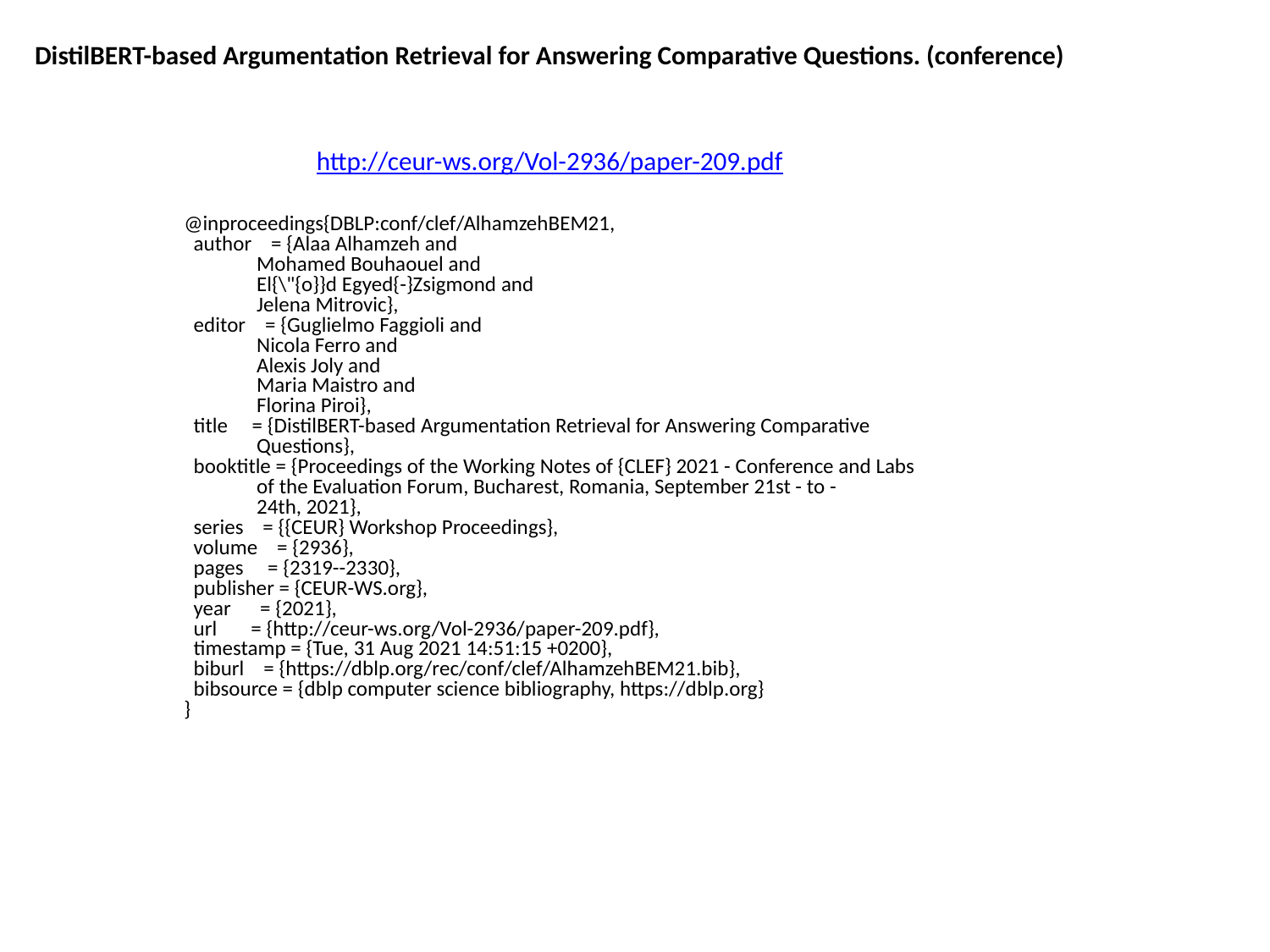

DistilBERT-based Argumentation Retrieval for Answering Comparative Questions. (conference)

http://ceur-ws.org/Vol-2936/paper-209.pdf

@inproceedings{DBLP:conf/clef/AlhamzehBEM21,
  author    = {Alaa Alhamzeh and
               Mohamed Bouhaouel and
               El{\"{o}}d Egyed{-}Zsigmond and
               Jelena Mitrovic},
  editor    = {Guglielmo Faggioli and
               Nicola Ferro and
               Alexis Joly and
               Maria Maistro and
               Florina Piroi},
  title     = {DistilBERT-based Argumentation Retrieval for Answering Comparative
               Questions},
  booktitle = {Proceedings of the Working Notes of {CLEF} 2021 - Conference and Labs
               of the Evaluation Forum, Bucharest, Romania, September 21st - to -
               24th, 2021},
  series    = {{CEUR} Workshop Proceedings},
  volume    = {2936},
  pages     = {2319--2330},
  publisher = {CEUR-WS.org},
  year      = {2021},
  url       = {http://ceur-ws.org/Vol-2936/paper-209.pdf},
  timestamp = {Tue, 31 Aug 2021 14:51:15 +0200},
  biburl    = {https://dblp.org/rec/conf/clef/AlhamzehBEM21.bib},
  bibsource = {dblp computer science bibliography, https://dblp.org}
}